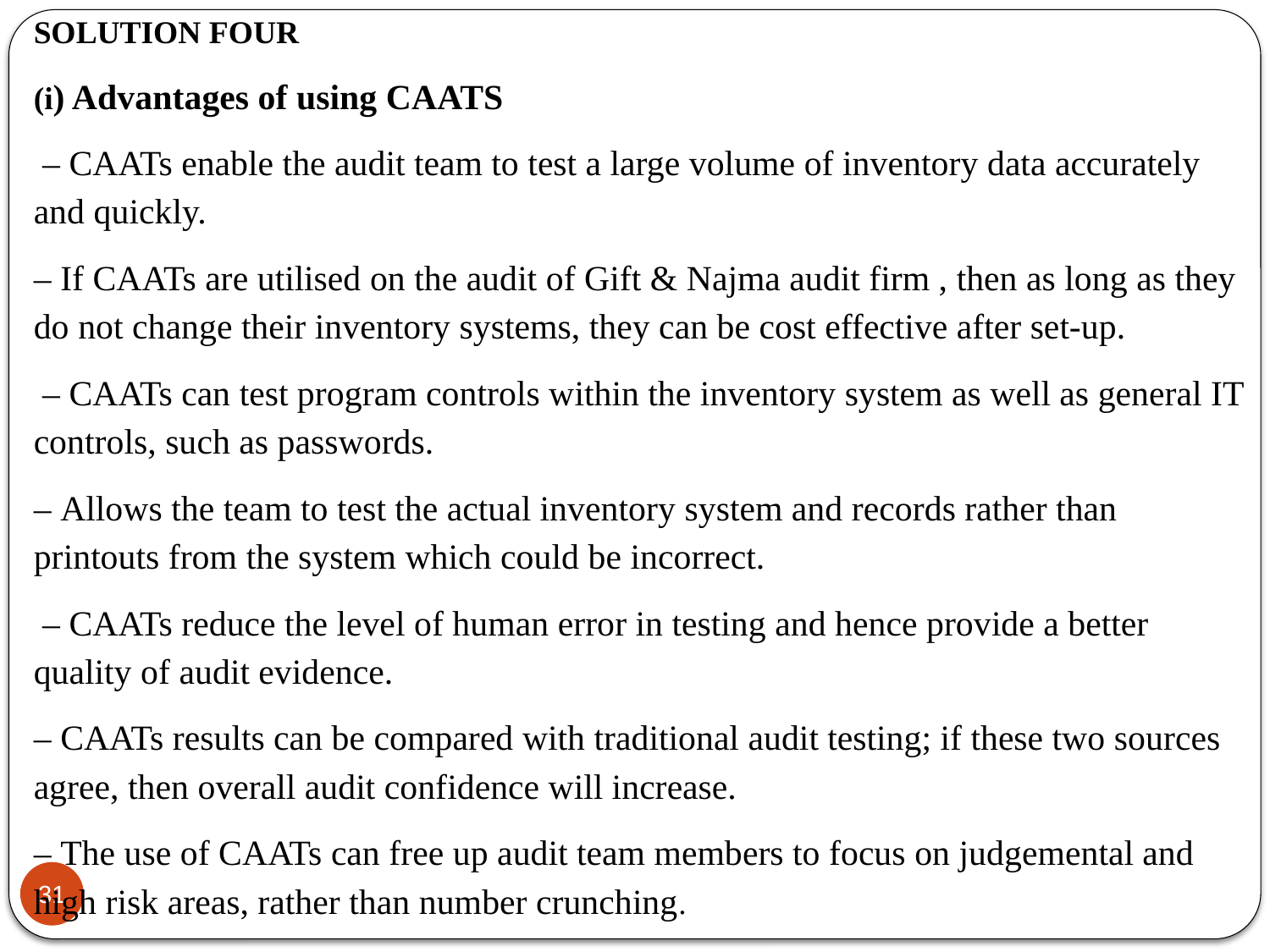

SOLUTION FOUR
(i) Advantages of using CAATS
 – CAATs enable the audit team to test a large volume of inventory data accurately and quickly.
– If CAATs are utilised on the audit of Gift & Najma audit firm , then as long as they do not change their inventory systems, they can be cost effective after set-up.
 – CAATs can test program controls within the inventory system as well as general IT controls, such as passwords.
– Allows the team to test the actual inventory system and records rather than printouts from the system which could be incorrect.
 – CAATs reduce the level of human error in testing and hence provide a better quality of audit evidence.
– CAATs results can be compared with traditional audit testing; if these two sources agree, then overall audit confidence will increase.
– The use of CAATs can free up audit team members to focus on judgemental and high risk areas, rather than number crunching.
31